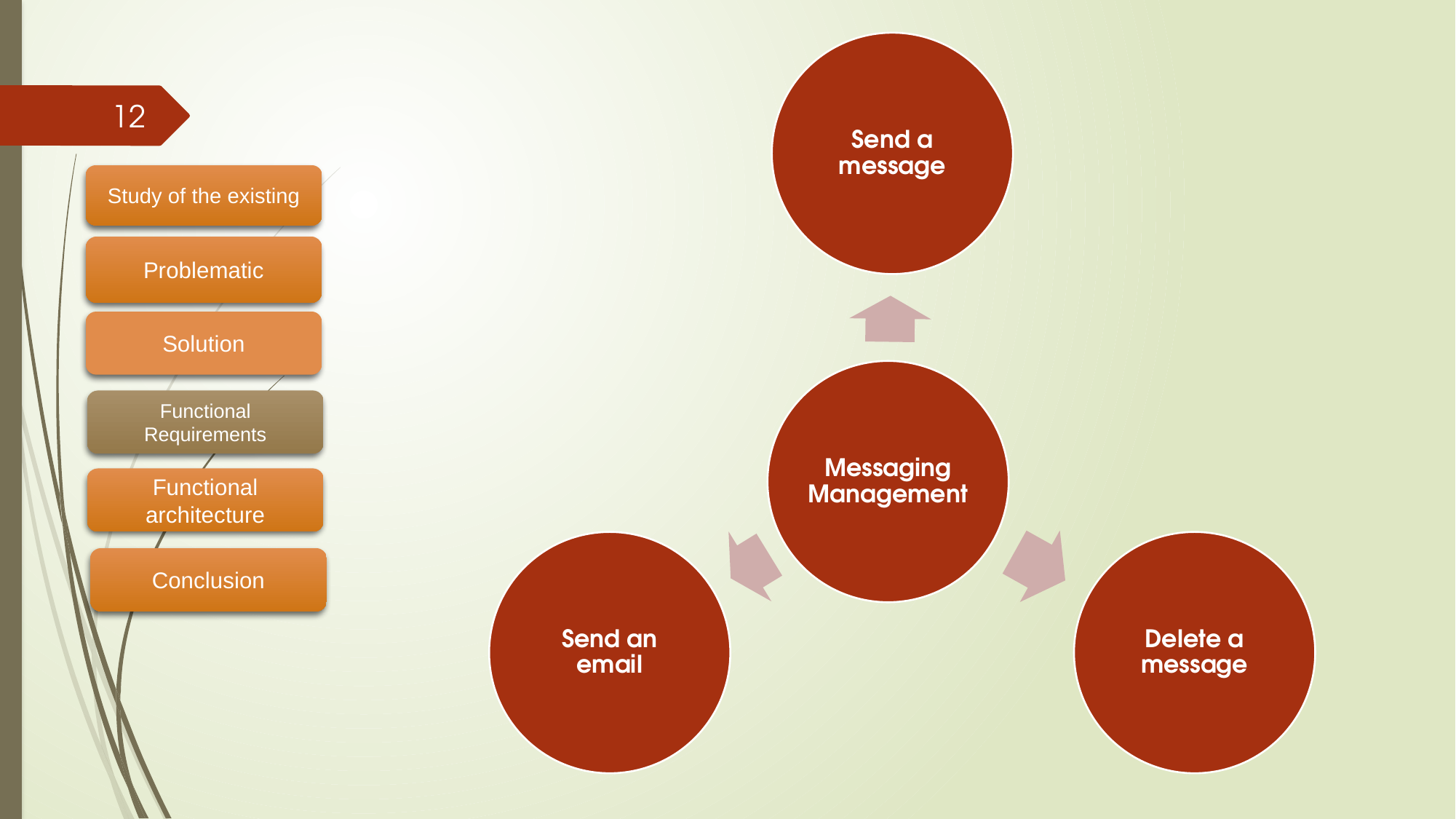

Messaging Management

Send a message

Delete a message

Send an email
12
Study of the existing
Problematic
Solution
Functional Requirements
Functional architecture
Conclusion